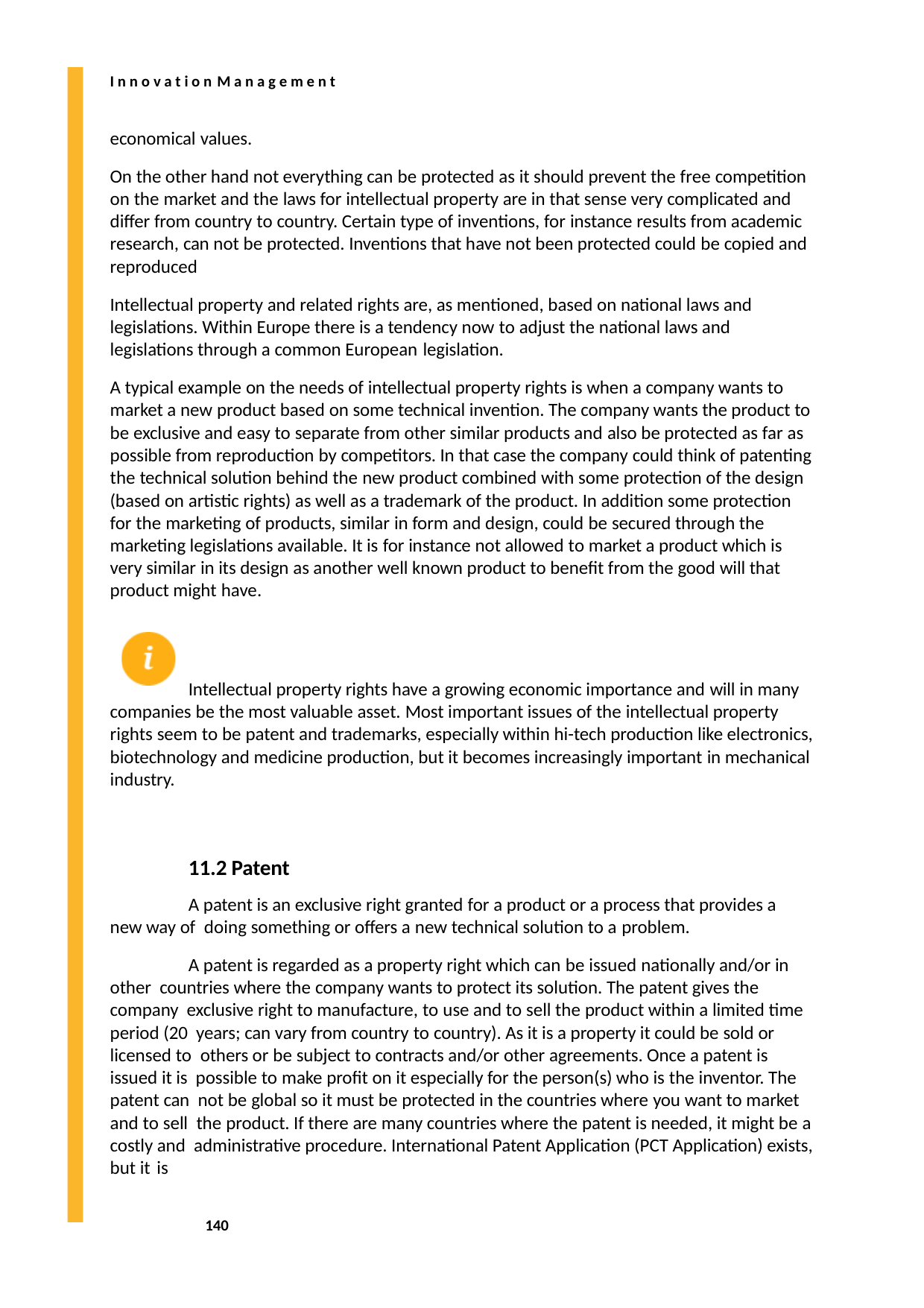

I n n o v a t i o n M a n a g e m e n t

economical values.
On the other hand not everything can be protected as it should prevent the free competition  on the market and the laws for intellectual property are in that sense very complicated and  differ from country to country. Certain type of inventions, for instance results from academic  research, can not be protected. Inventions that have not been protected could be copied and  reproduced
Intellectual property and related rights are, as mentioned, based on national laws and  legislations. Within Europe there is a tendency now to adjust the national laws and  legislations through a common European legislation.
A typical example on the needs of intellectual property rights is when a company wants to  market a new product based on some technical invention. The company wants the product to  be exclusive and easy to separate from other similar products and also be protected as far as  possible from reproduction by competitors. In that case the company could think of patenting  the technical solution behind the new product combined with some protection of the design  (based on artistic rights) as well as a trademark of the product. In addition some protection  for the marketing of products, similar in form and design, could be secured through the  marketing legislations available. It is for instance not allowed to market a product which is  very similar in its design as another well known product to benefit from the good will that  product might have.

Intellectual property rights have a growing economic importance and will in many  companies be the most valuable asset. Most important issues of the intellectual property  rights seem to be patent and trademarks, especially within hi-tech production like electronics,  biotechnology and medicine production, but it becomes increasingly important in mechanical  industry.

11.2 Patent
A patent is an exclusive right granted for a product or a process that provides a new way of  doing something or offers a new technical solution to a problem.
A patent is regarded as a property right which can be issued nationally and/or in other  countries where the company wants to protect its solution. The patent gives the company  exclusive right to manufacture, to use and to sell the product within a limited time period (20  years; can vary from country to country). As it is a property it could be sold or licensed to  others or be subject to contracts and/or other agreements. Once a patent is issued it is  possible to make profit on it especially for the person(s) who is the inventor. The patent can  not be global so it must be protected in the countries where you want to market and to sell  the product. If there are many countries where the patent is needed, it might be a costly and  administrative procedure. International Patent Application (PCT Application) exists, but it is

140